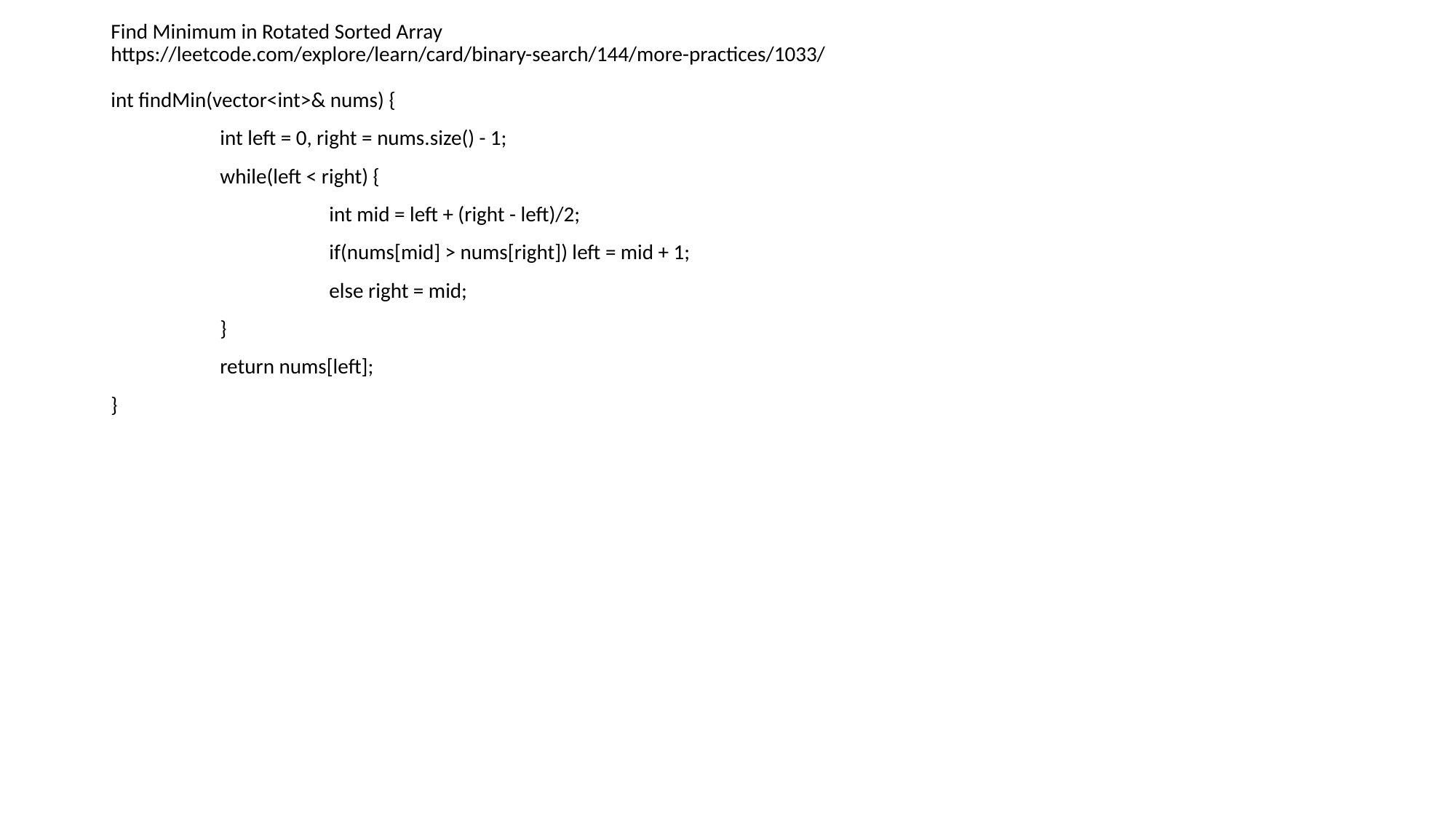

# Find Minimum in Rotated Sorted Array https://leetcode.com/explore/learn/card/binary-search/144/more-practices/1033/
int findMin(vector<int>& nums) {
	int left = 0, right = nums.size() - 1;
	while(left < right) {
		int mid = left + (right - left)/2;
		if(nums[mid] > nums[right]) left = mid + 1;
		else right = mid;
	}
	return nums[left];
}